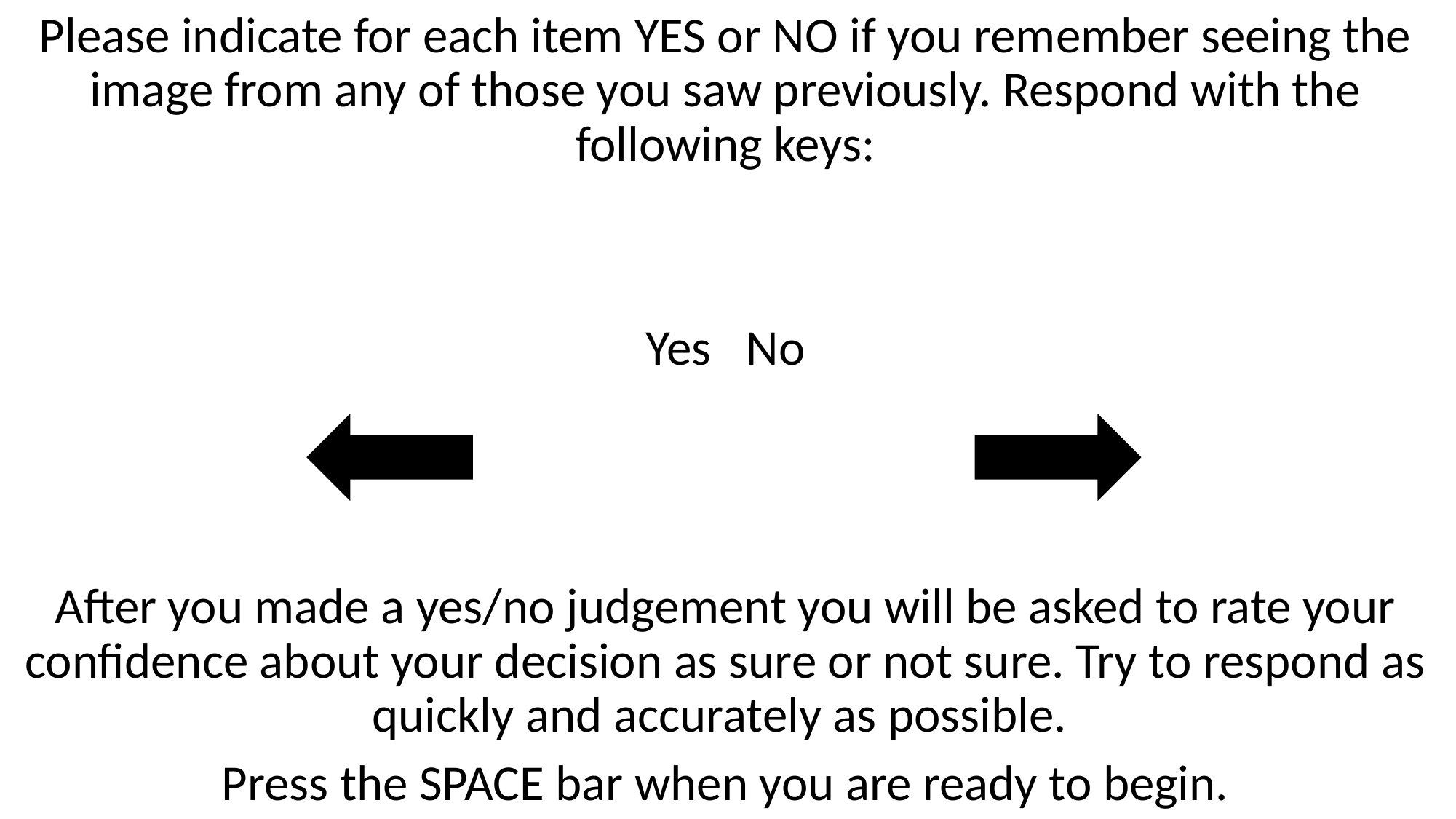

Please indicate for each item YES or NO if you remember seeing the image from any of those you saw previously. Respond with the following keys:

Yes						No

After you made a yes/no judgement you will be asked to rate your confidence about your decision as sure or not sure. Try to respond as quickly and accurately as possible.
Press the SPACE bar when you are ready to begin.